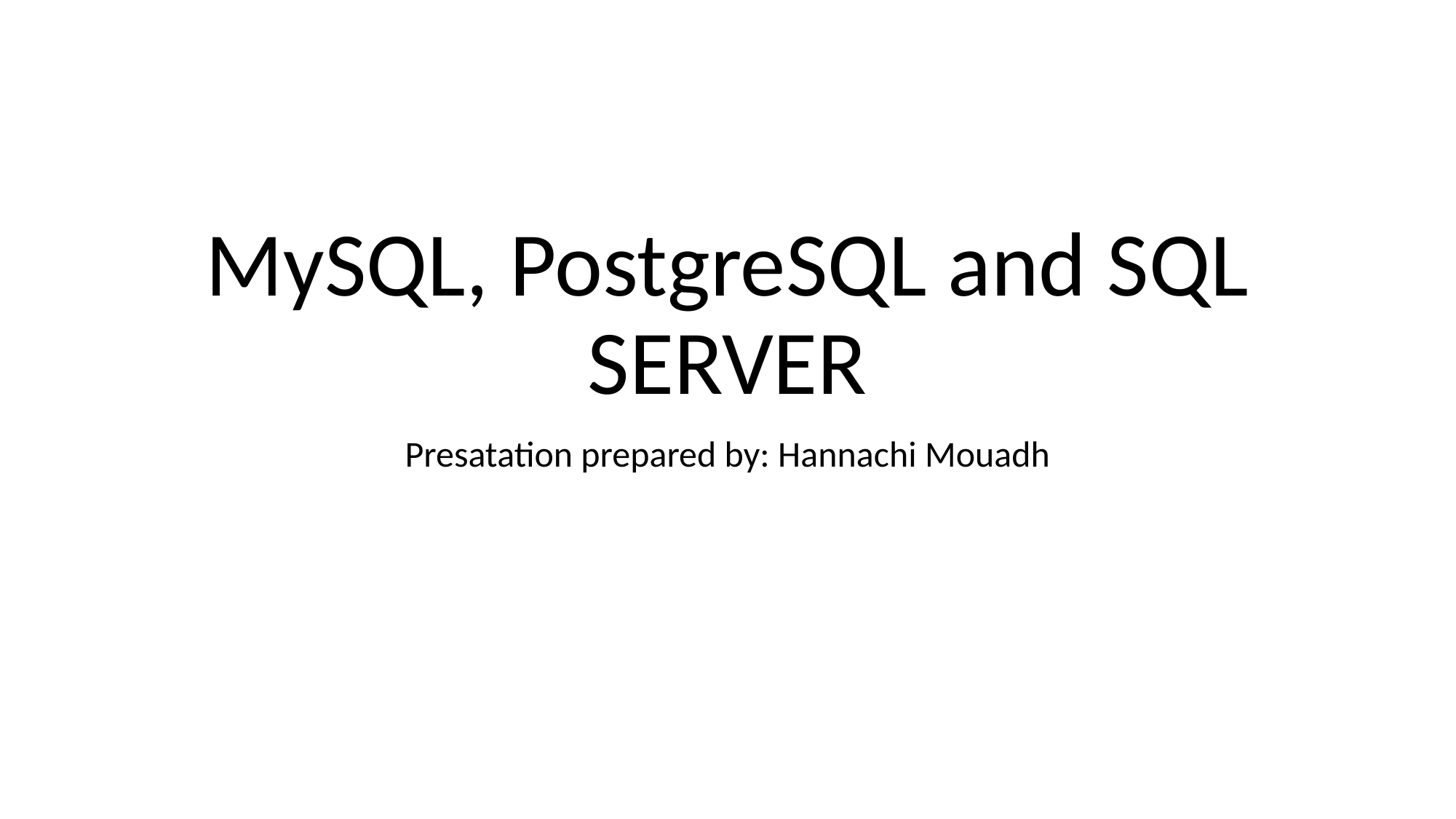

# MySQL, PostgreSQL and SQL SERVER
Presatation prepared by: Hannachi Mouadh